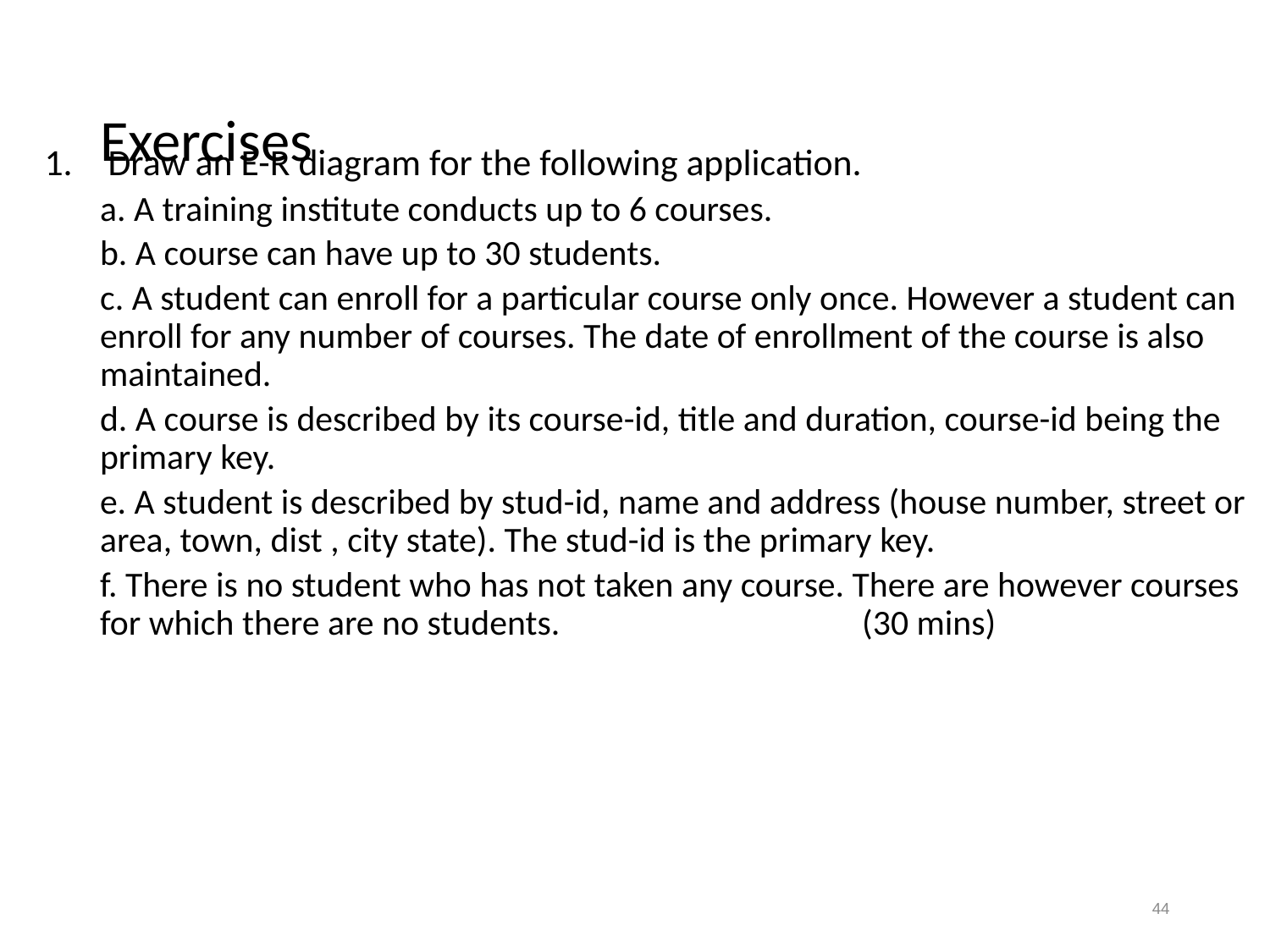

# Exercises
Draw an E-R diagram for the following application.
a. A training institute conducts up to 6 courses.
b. A course can have up to 30 students.
c. A student can enroll for a particular course only once. However a student can enroll for any number of courses. The date of enrollment of the course is also maintained.
d. A course is described by its course-id, title and duration, course-id being the primary key.
e. A student is described by stud-id, name and address (house number, street or area, town, dist , city state). The stud-id is the primary key.
f. There is no student who has not taken any course. There are however courses for which there are no students. 			(30 mins)
44